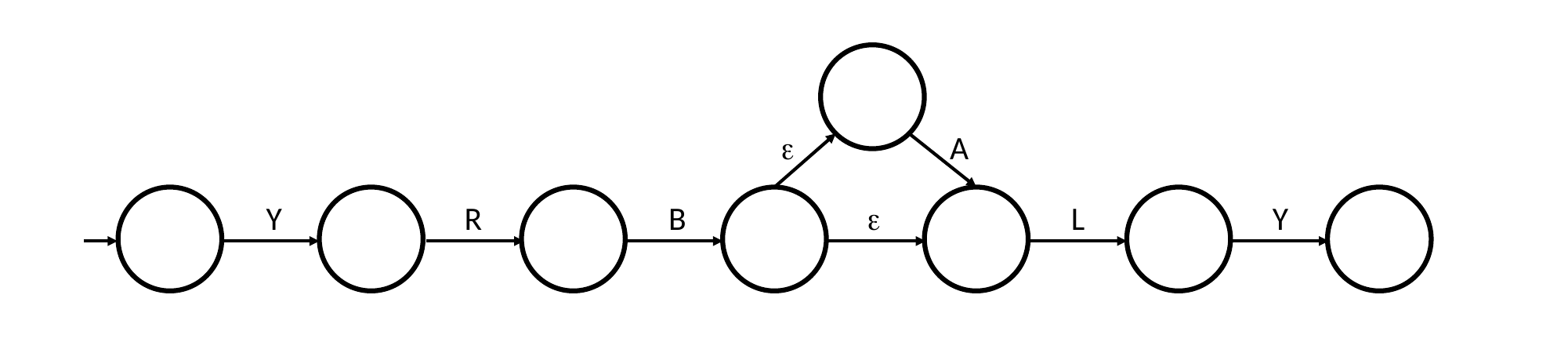

ε
A

Y
R
B
ε
L
Y